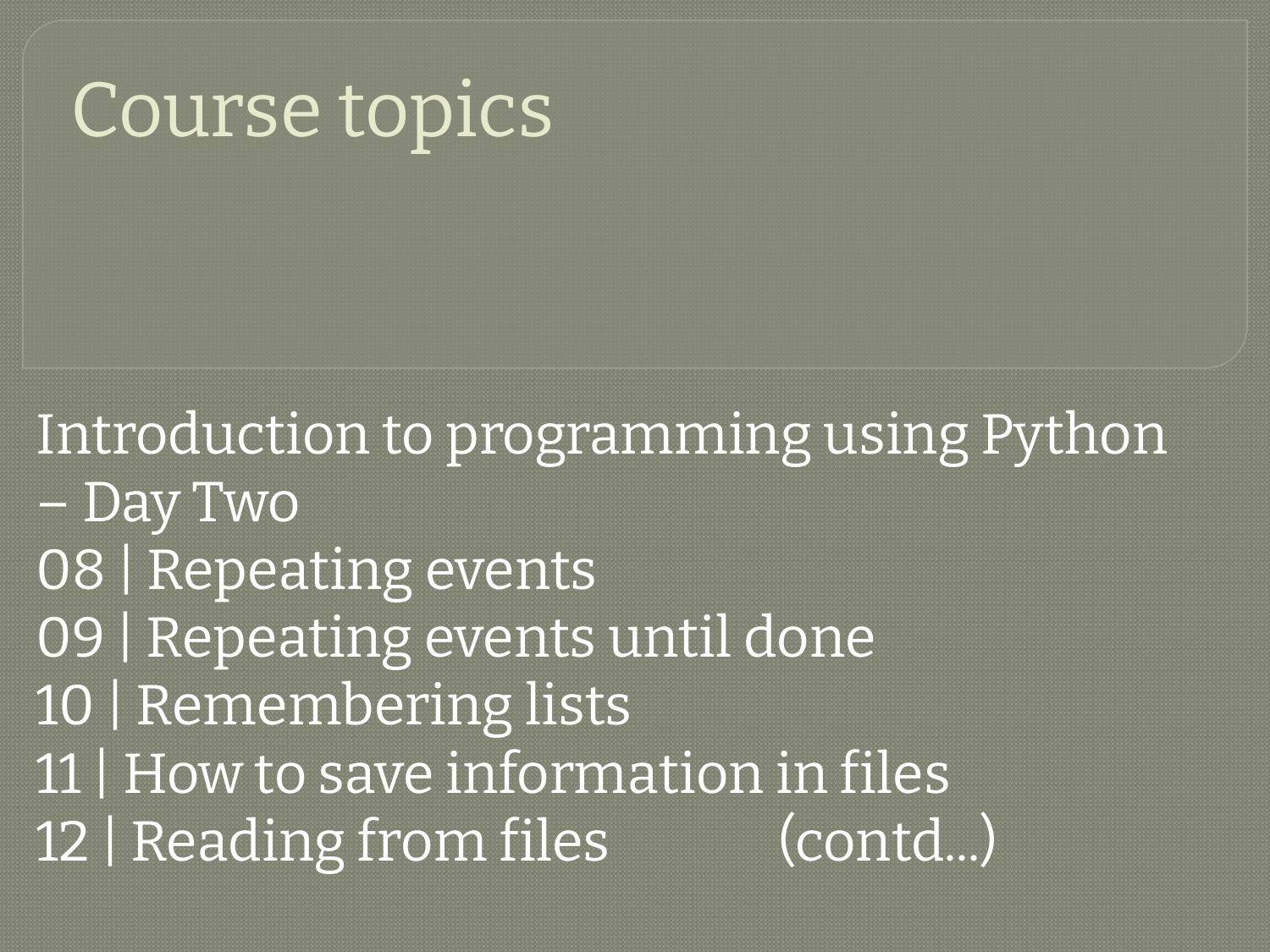

# Course topics
Introduction to programming using Python – Day Two
08 | Repeating events
09 | Repeating events until done
10 | Remembering lists
11 | How to save information in files
12 | Reading from files               (contd...)